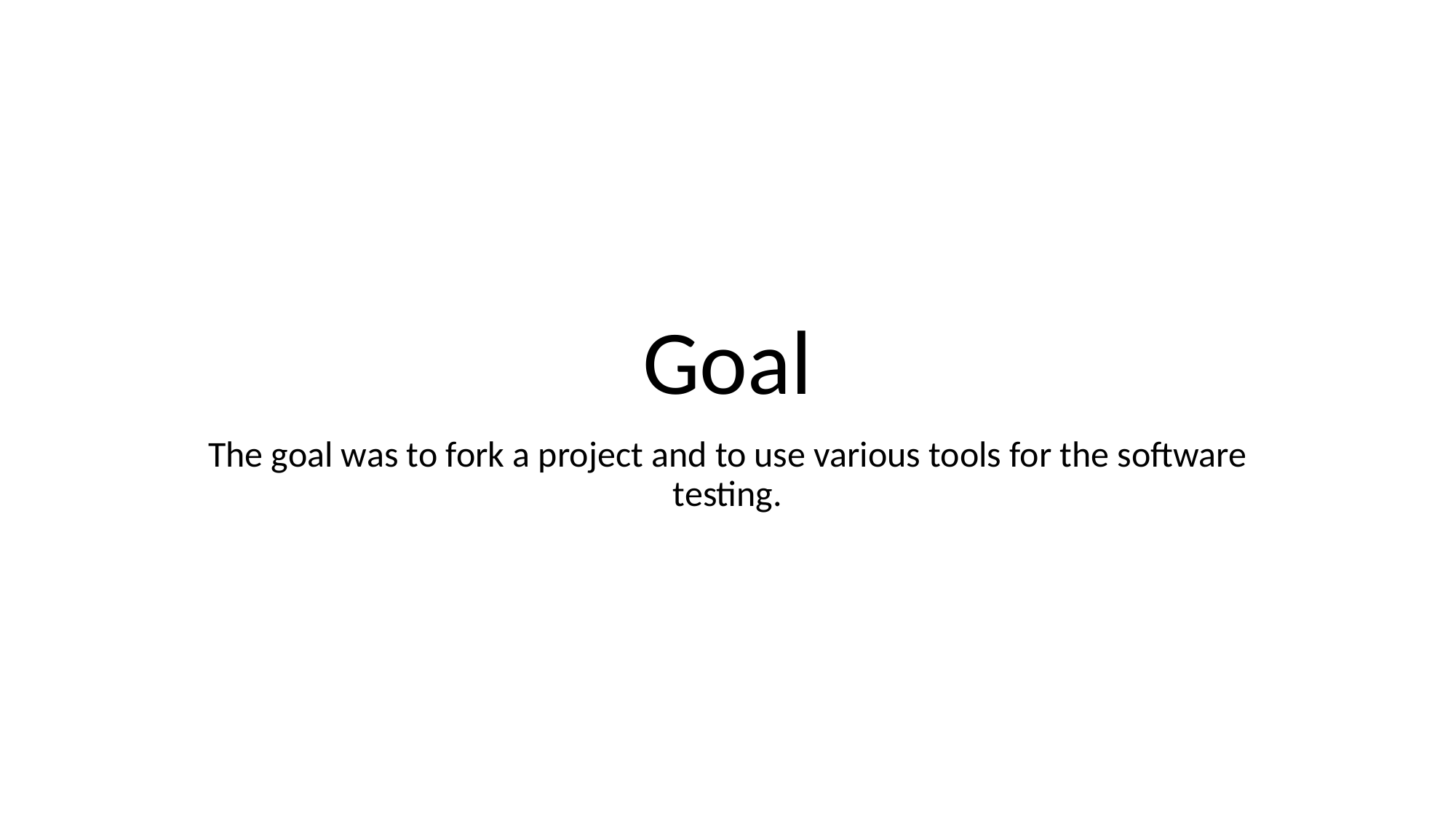

# Goal
The goal was to fork a project and to use various tools for the software testing.